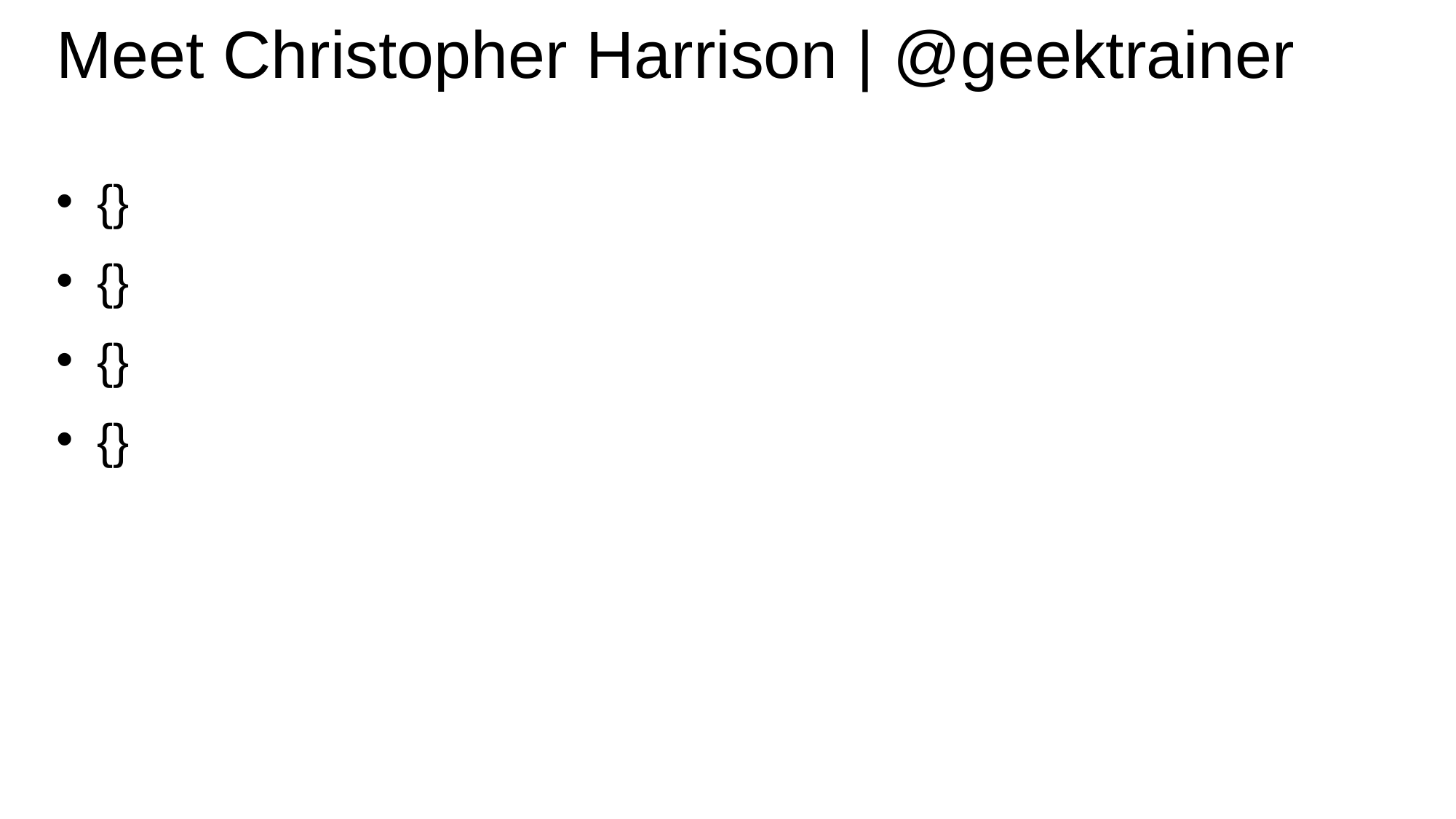

# Meet Christopher Harrison | ‏@geektrainer
{}
{}
{}
{}